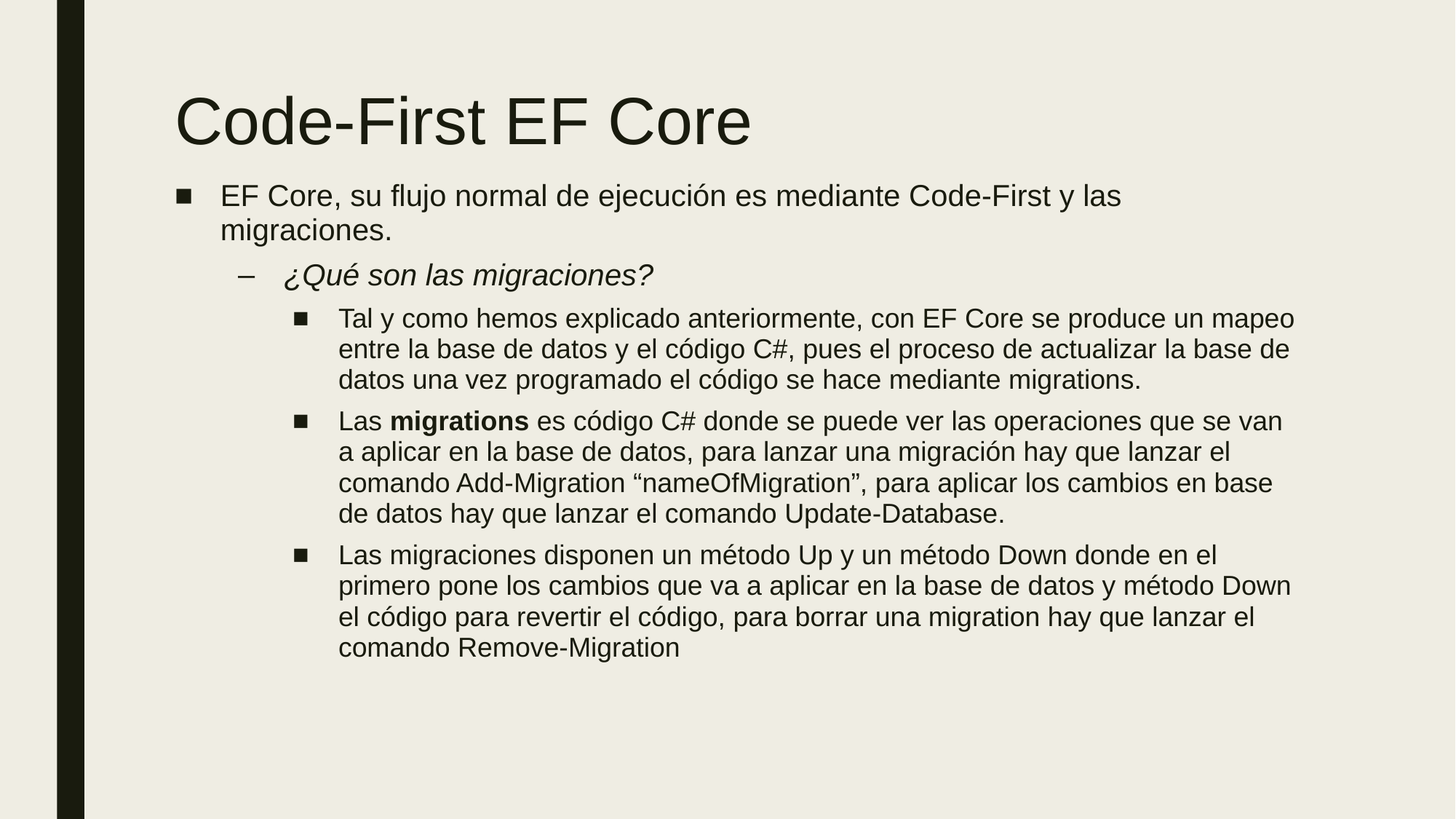

# Code-First EF Core
EF Core, su flujo normal de ejecución es mediante Code-First y las migraciones.
¿Qué son las migraciones?
Tal y como hemos explicado anteriormente, con EF Core se produce un mapeo entre la base de datos y el código C#, pues el proceso de actualizar la base de datos una vez programado el código se hace mediante migrations.
Las migrations es código C# donde se puede ver las operaciones que se van a aplicar en la base de datos, para lanzar una migración hay que lanzar el comando Add-Migration “nameOfMigration”, para aplicar los cambios en base de datos hay que lanzar el comando Update-Database.
Las migraciones disponen un método Up y un método Down donde en el primero pone los cambios que va a aplicar en la base de datos y método Down el código para revertir el código, para borrar una migration hay que lanzar el comando Remove-Migration